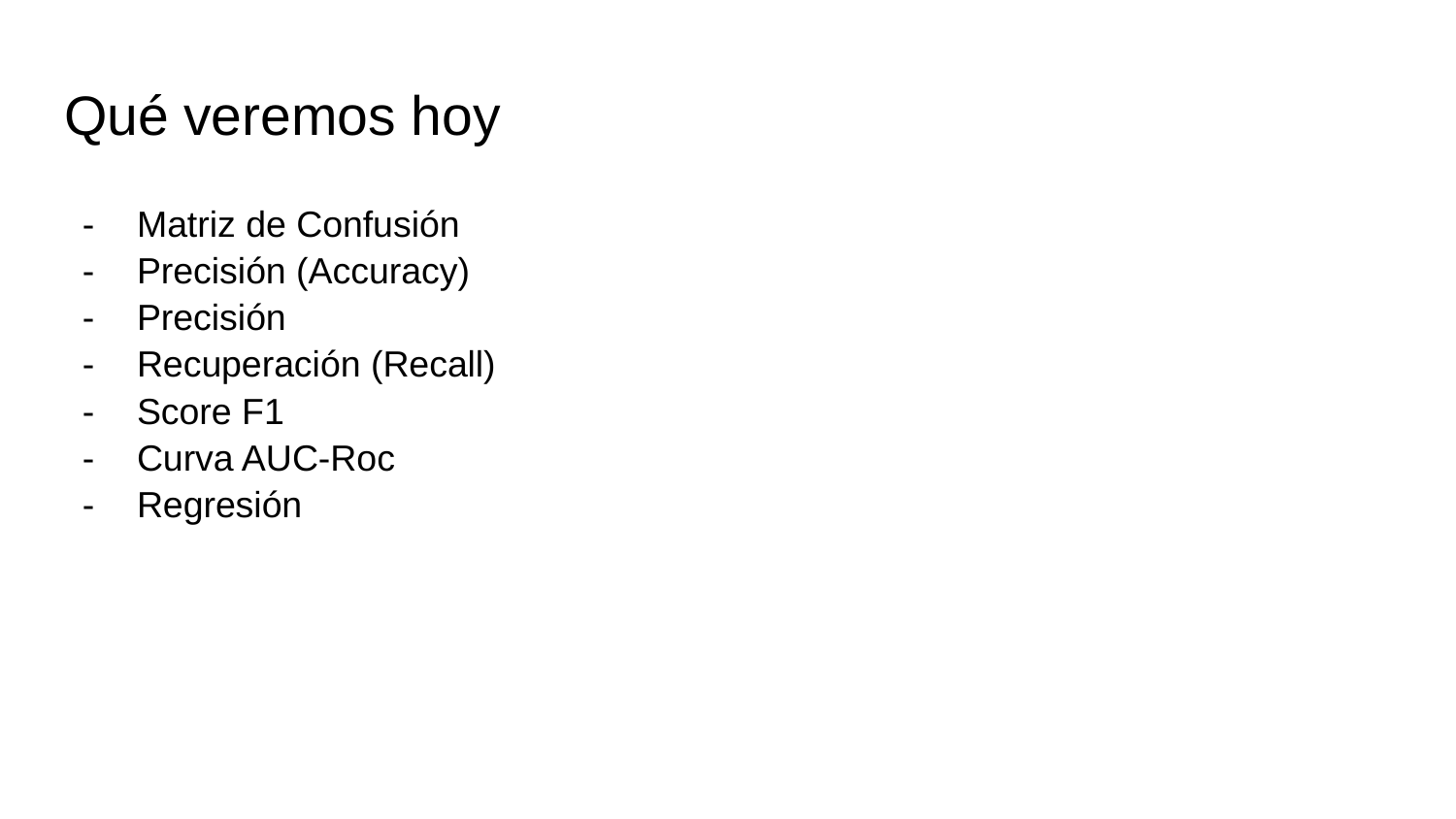

# Qué veremos hoy
Matriz de Confusión
Precisión (Accuracy)
Precisión
Recuperación (Recall)
Score F1
Curva AUC-Roc
Regresión